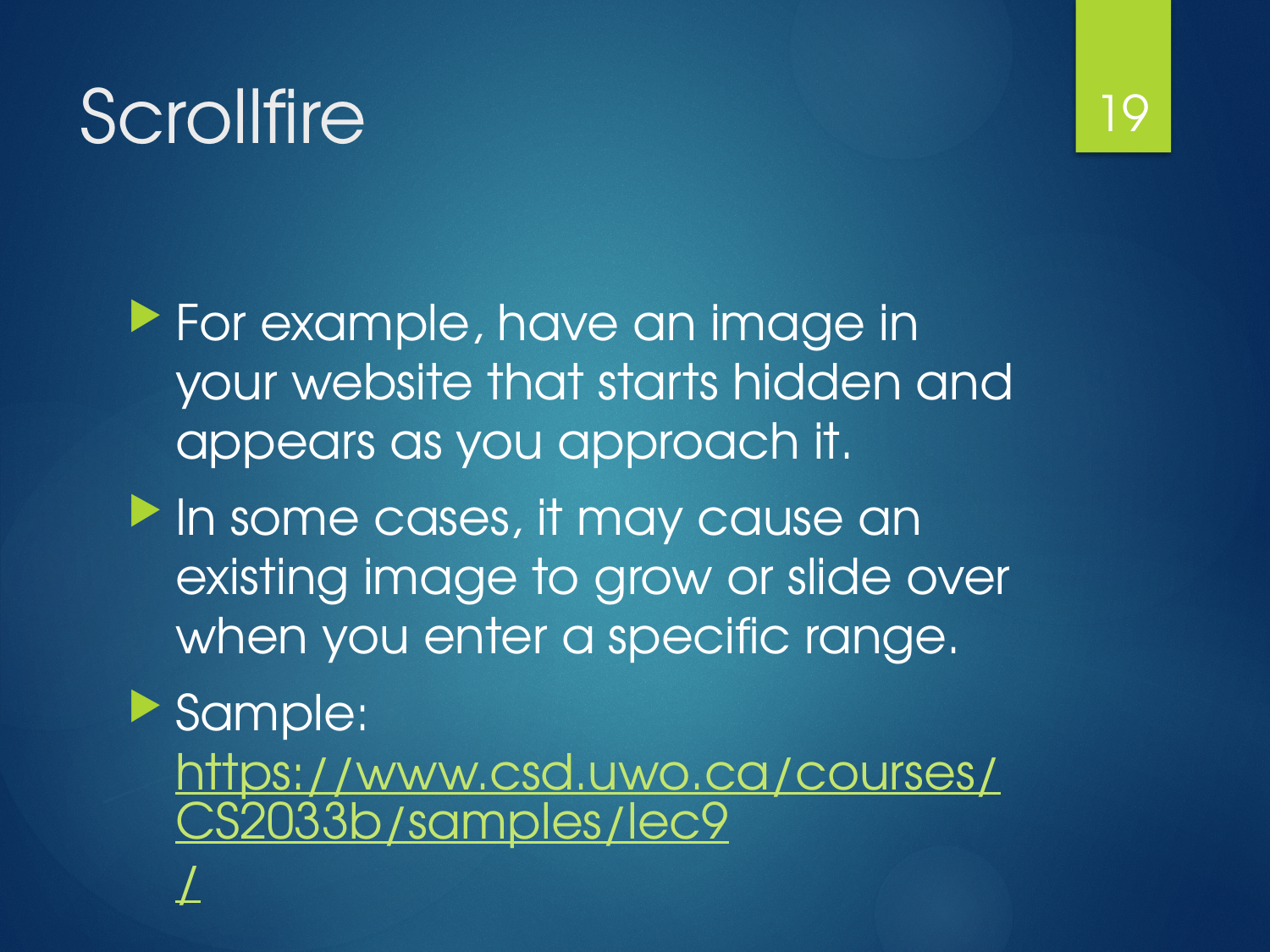

19
# Scrollfire
For example, have an image in your website that starts hidden and appears as you approach it.
In some cases, it may cause an existing image to grow or slide over when you enter a specific range.
Sample: https://www.csd.uwo.ca/courses/CS2033b/samples/lec9/